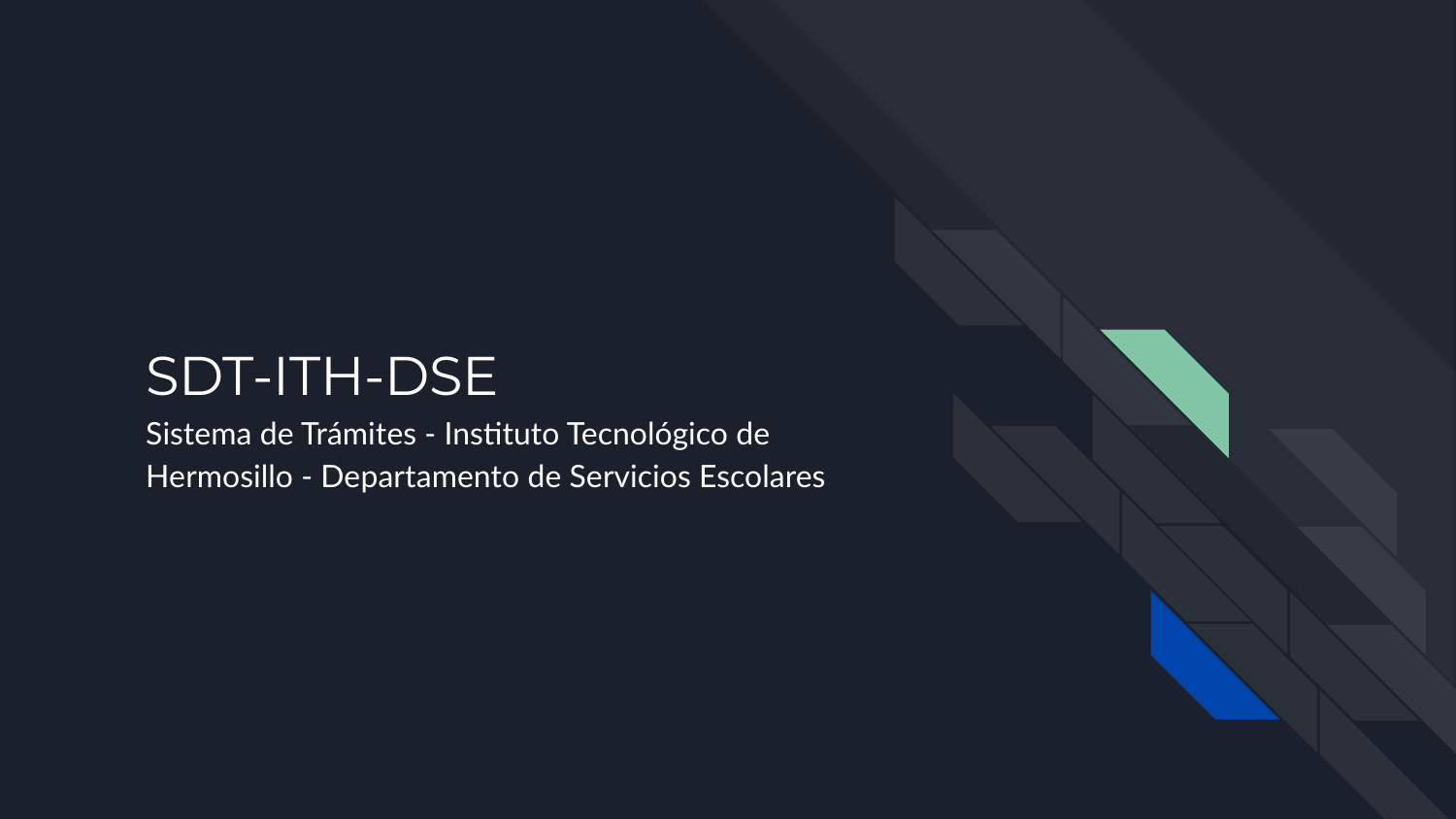

# SDT-ITH-DSE
Sistema de Trámites - Instituto Tecnológico de Hermosillo - Departamento de Servicios Escolares